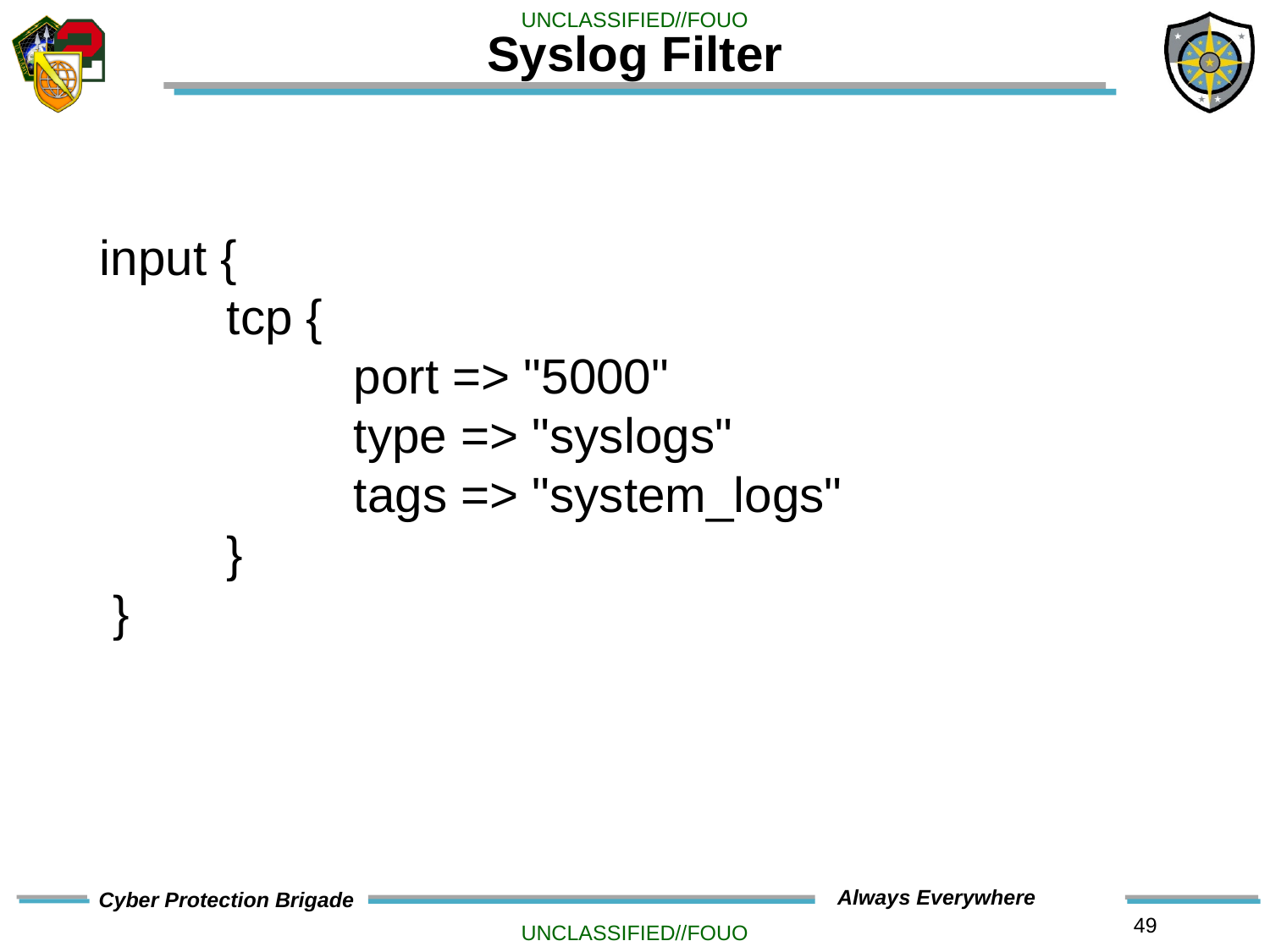

# Syslog Filter
input {
	tcp {
		port => "5000"
		type => "syslogs"
		tags => "system_logs"
	}
 }